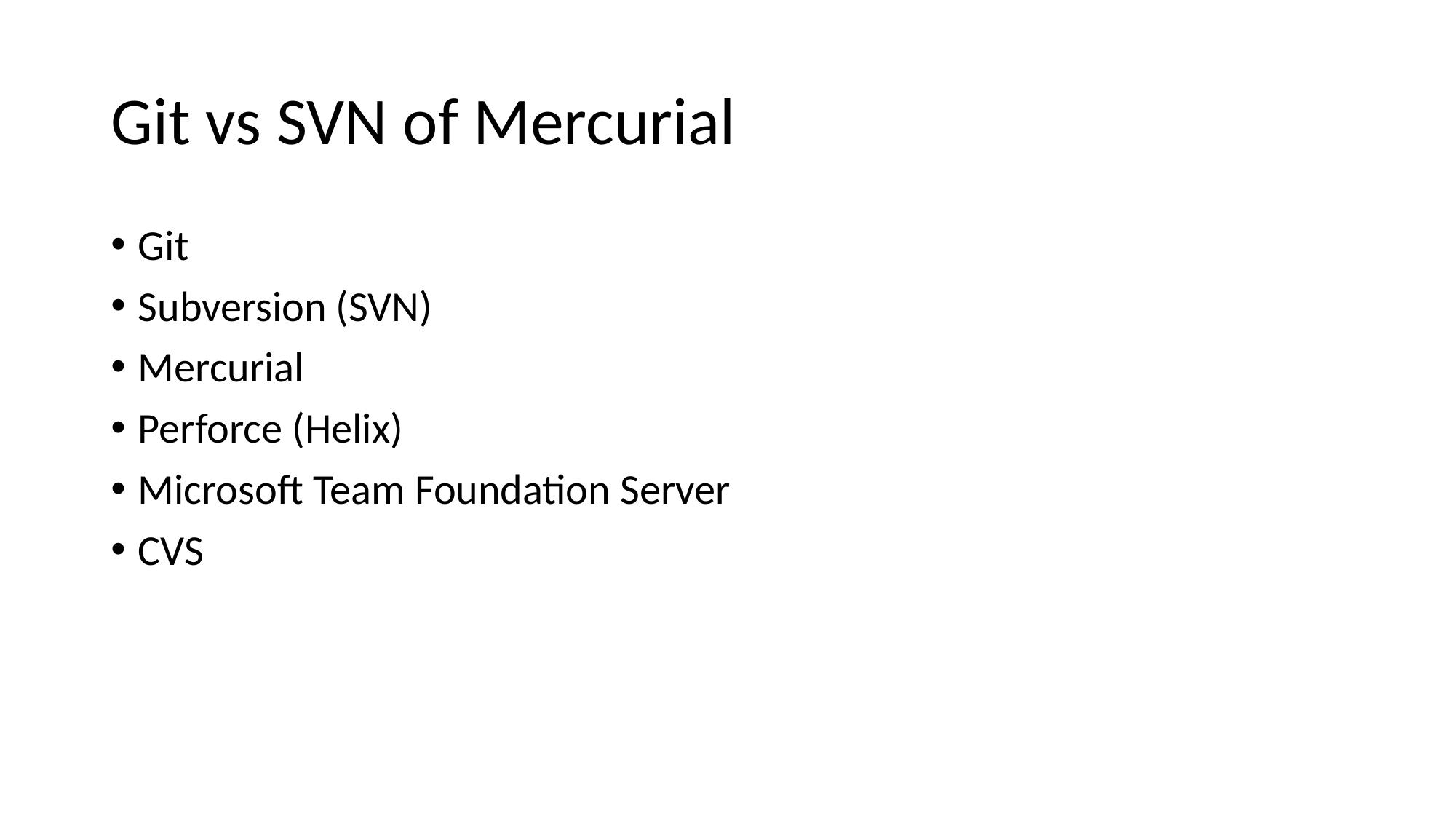

# Git vs SVN of Mercurial
Git
Subversion (SVN)
Mercurial
Perforce (Helix)
Microsoft Team Foundation Server
CVS